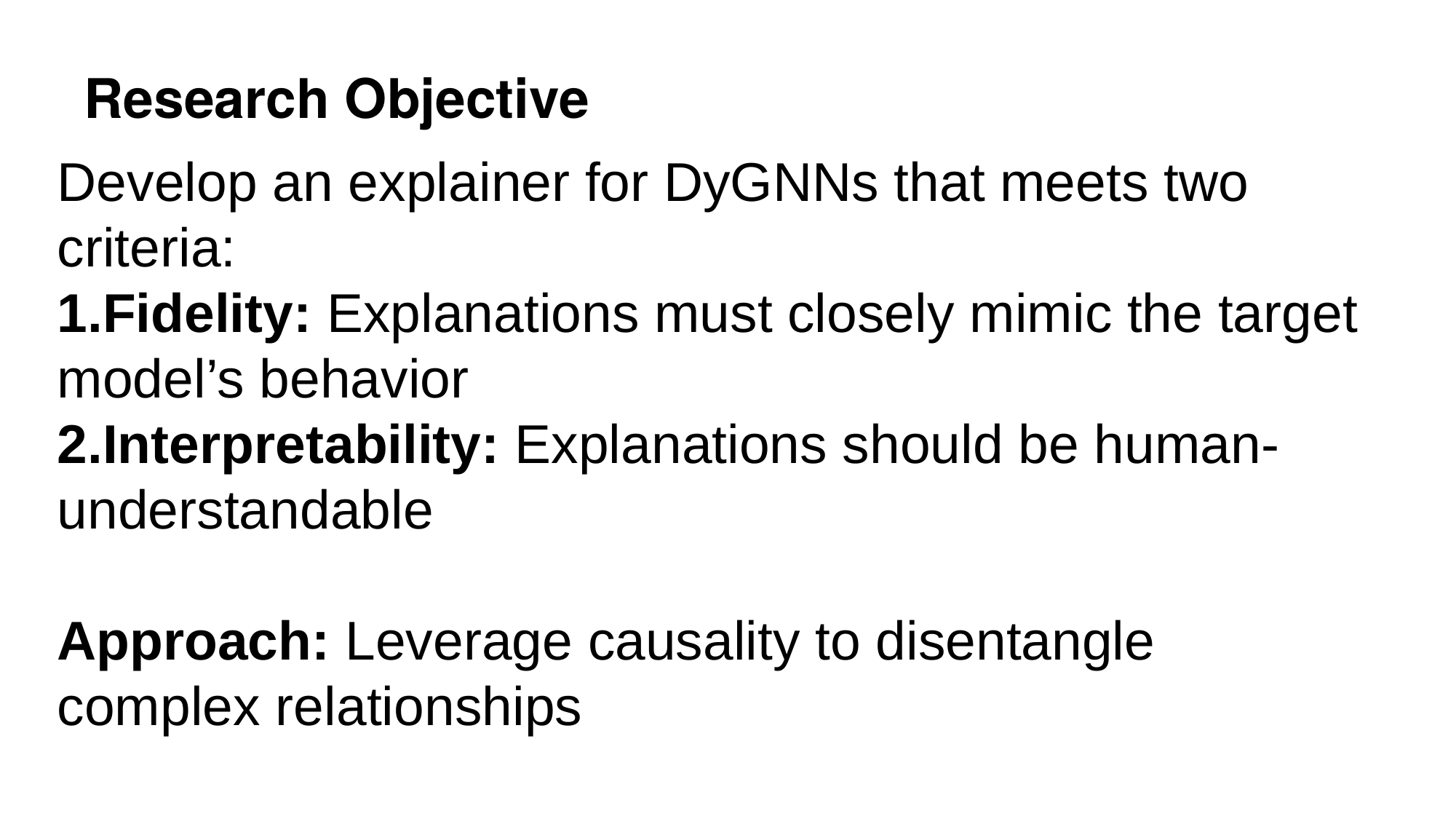

# Research Objective
Develop an explainer for DyGNNs that meets two criteria:
Fidelity: Explanations must closely mimic the target model’s behavior
Interpretability: Explanations should be human-understandable

Approach: Leverage causality to disentangle complex relationships